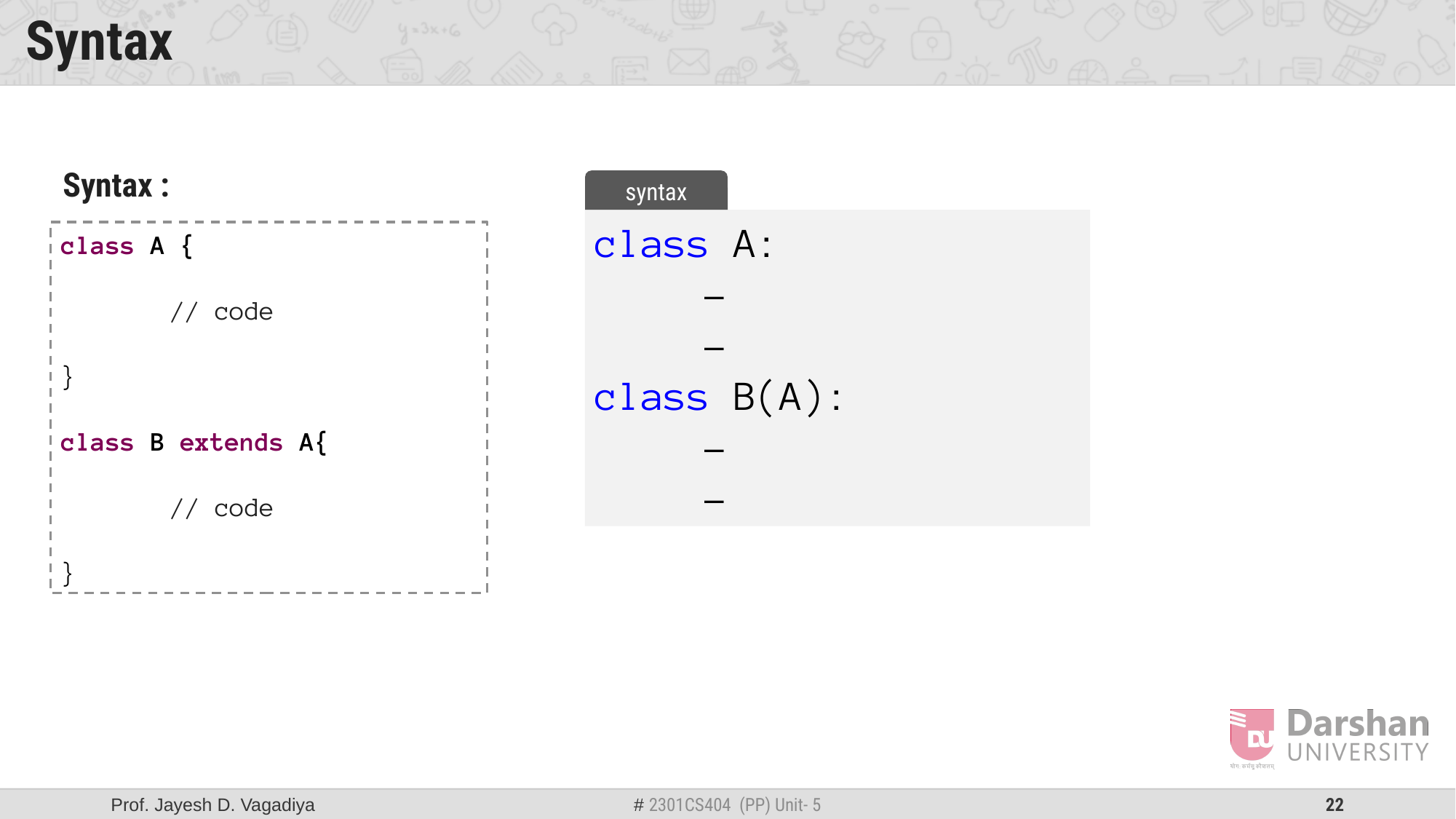

# Syntax
Syntax :
syntax
class A:
	-
	-
class B(A):
	-
	-
class A {

	// code

}

class B extends A{

	// code

}